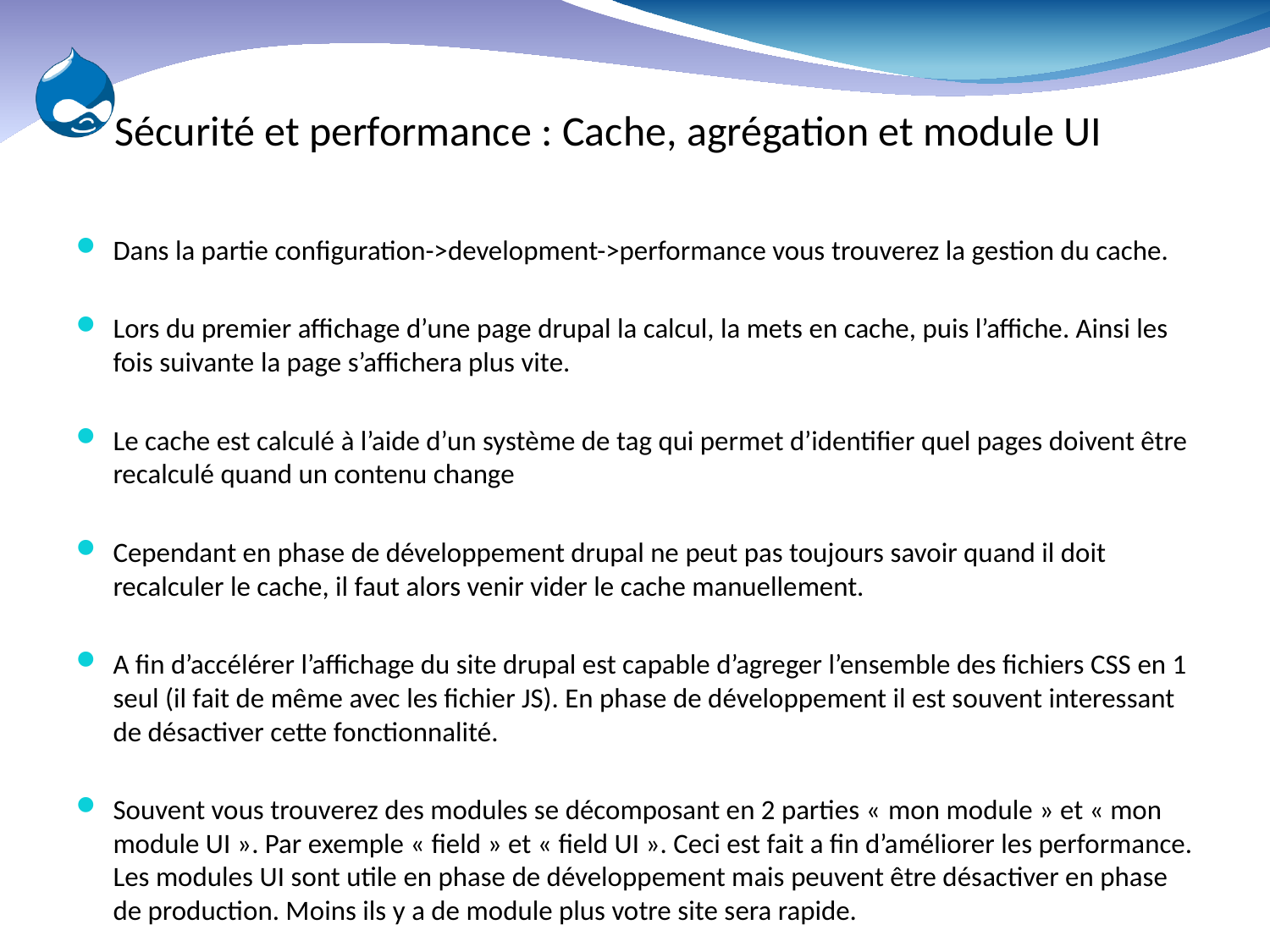

# Sécurité et performance : Cache, agrégation et module UI
Dans la partie configuration->development->performance vous trouverez la gestion du cache.

Lors du premier affichage d’une page drupal la calcul, la mets en cache, puis l’affiche. Ainsi les fois suivante la page s’affichera plus vite.

Le cache est calculé à l’aide d’un système de tag qui permet d’identifier quel pages doivent être recalculé quand un contenu change

Cependant en phase de développement drupal ne peut pas toujours savoir quand il doit recalculer le cache, il faut alors venir vider le cache manuellement.

A fin d’accélérer l’affichage du site drupal est capable d’agreger l’ensemble des fichiers CSS en 1 seul (il fait de même avec les fichier JS). En phase de développement il est souvent interessant de désactiver cette fonctionnalité.

Souvent vous trouverez des modules se décomposant en 2 parties « mon module » et « mon module UI ». Par exemple « field » et « field UI ». Ceci est fait a fin d’améliorer les performance. Les modules UI sont utile en phase de développement mais peuvent être désactiver en phase de production. Moins ils y a de module plus votre site sera rapide.